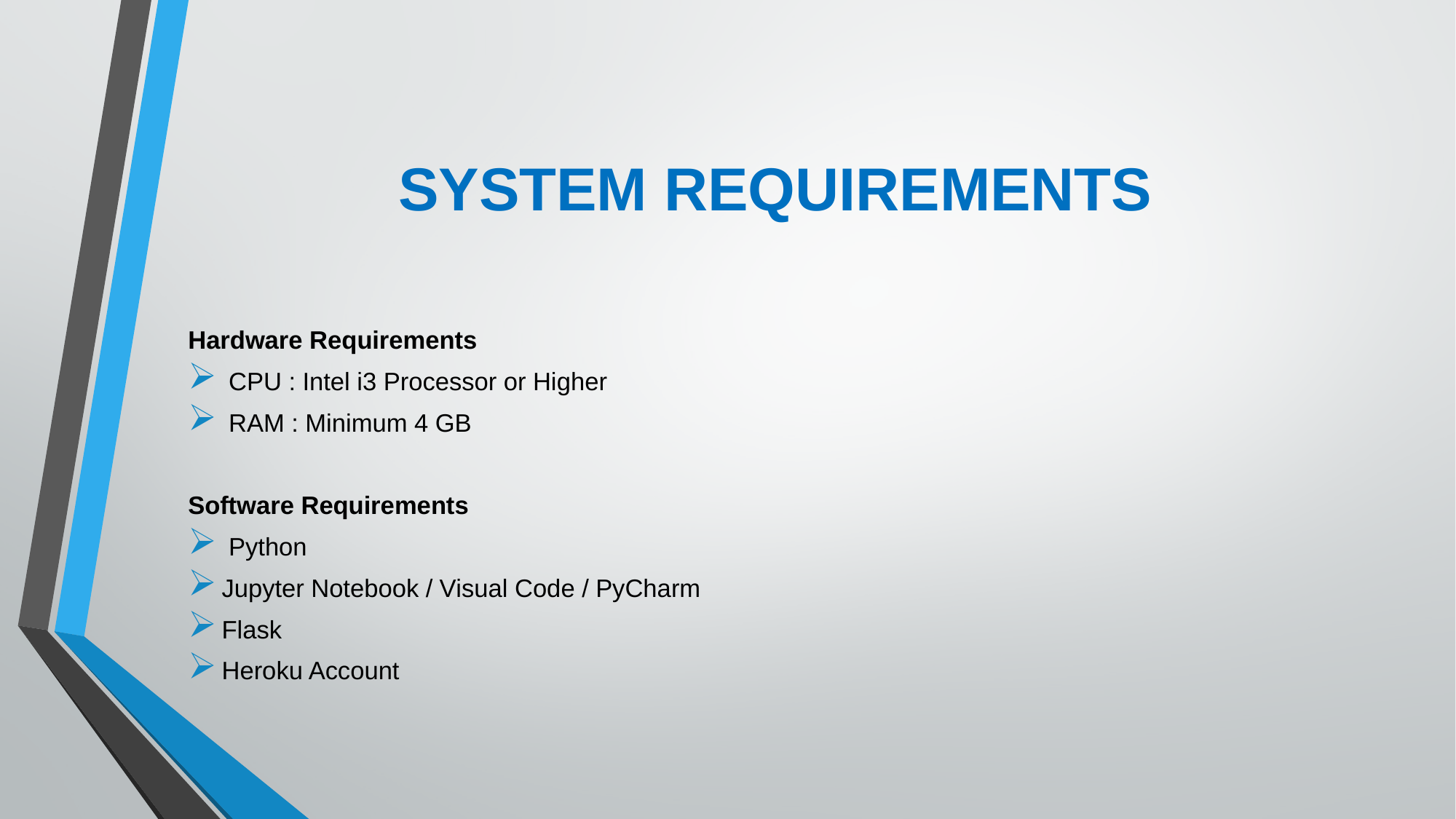

# SYSTEM REQUIREMENTS
Hardware Requirements
 CPU : Intel i3 Processor or Higher
 RAM : Minimum 4 GB

Software Requirements
 Python
Jupyter Notebook / Visual Code / PyCharm
Flask
Heroku Account